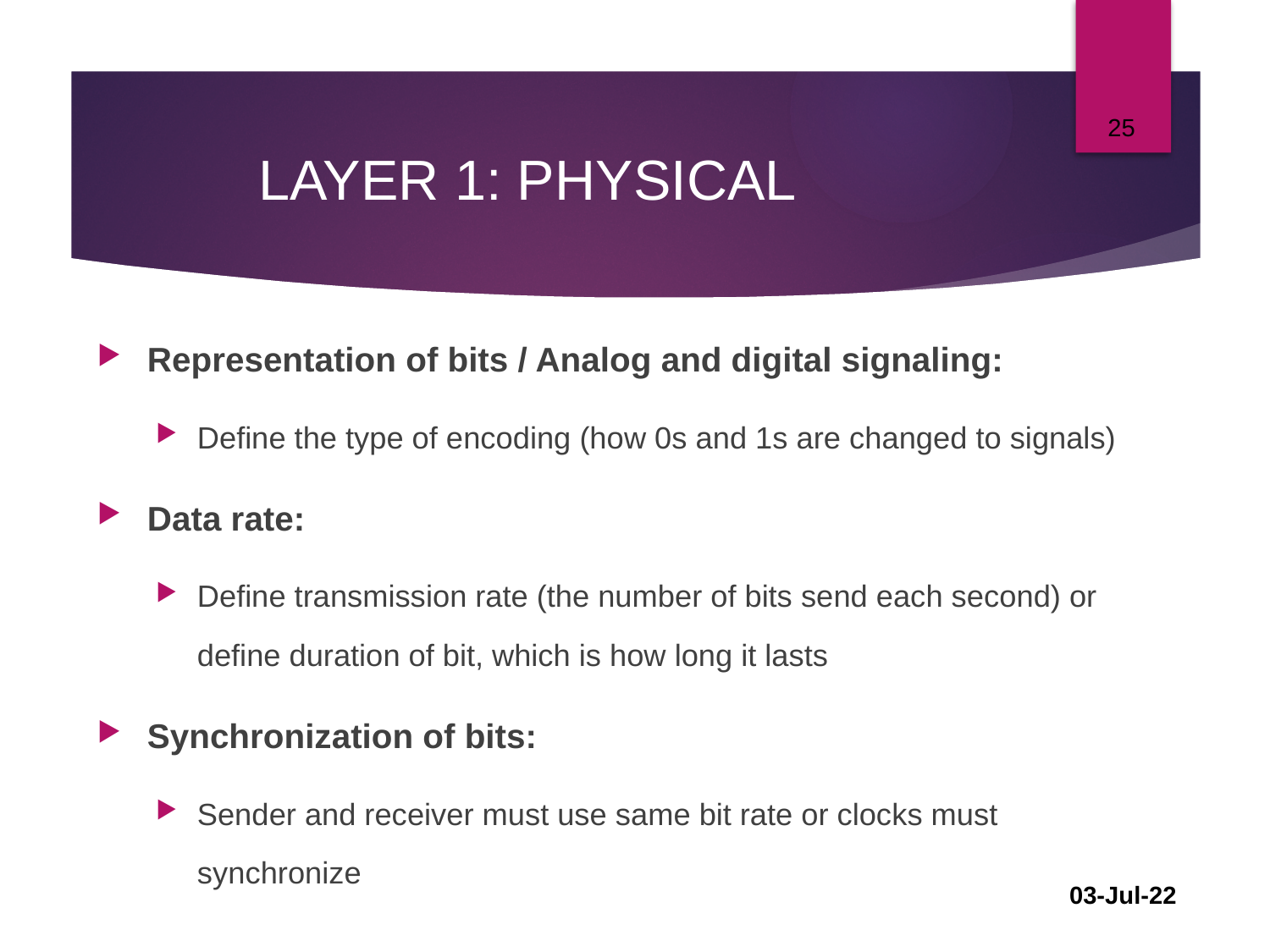

25
# LAYER 1: PHYSICAL
Representation of bits / Analog and digital signaling:
Define the type of encoding (how 0s and 1s are changed to signals)
Data rate:
Define transmission rate (the number of bits send each second) or define duration of bit, which is how long it lasts
Synchronization of bits:
Sender and receiver must use same bit rate or clocks must synchronize
03-Jul-22